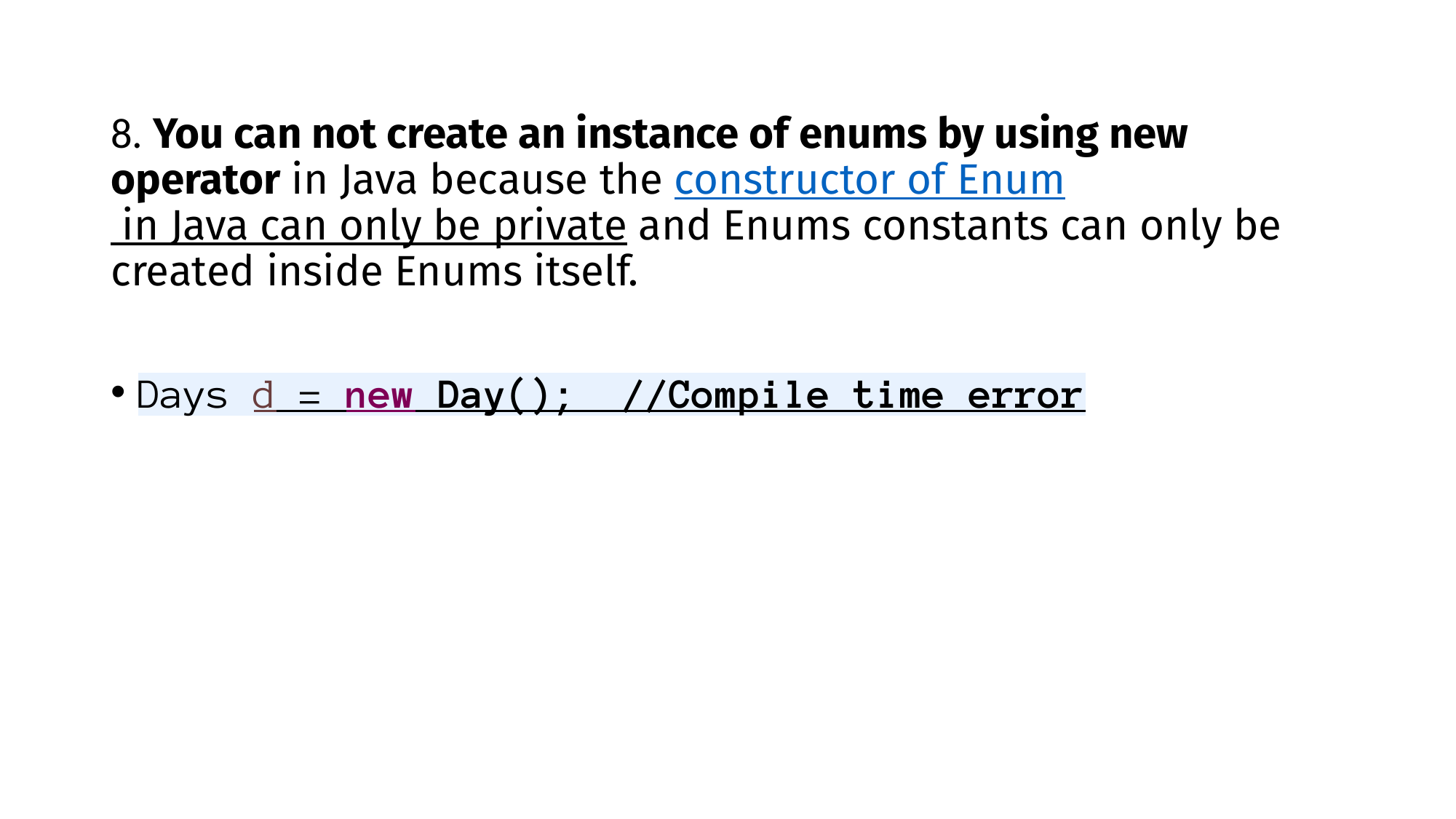

8. You can not create an instance of enums by using new operator in Java because the constructor of Enum in Java can only be private and Enums constants can only be created inside Enums itself.

Days d = new Day();  //Compile time error